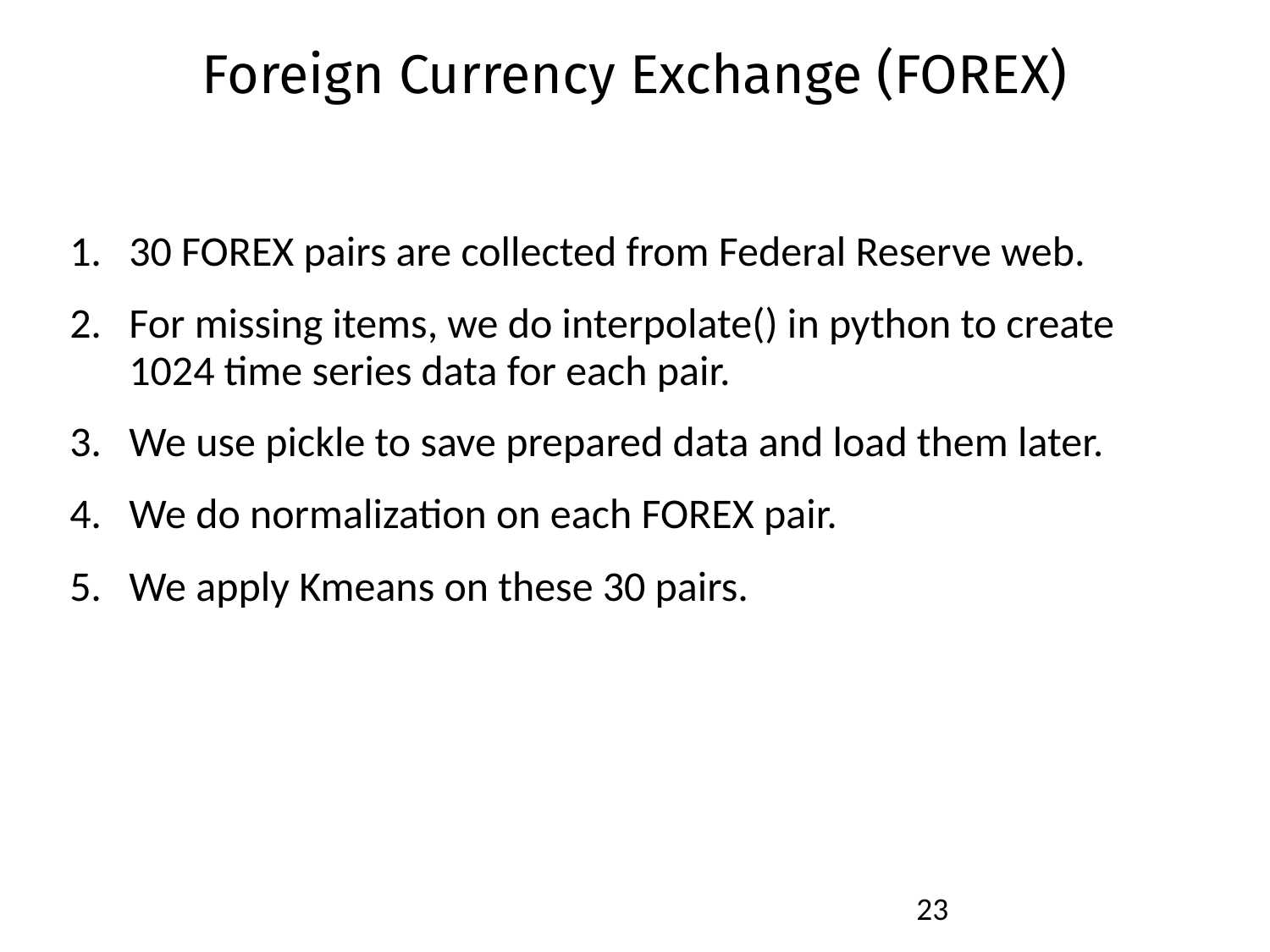

# Foreign Currency Exchange (FOREX)
30 FOREX pairs are collected from Federal Reserve web.
For missing items, we do interpolate() in python to create 1024 time series data for each pair.
We use pickle to save prepared data and load them later.
We do normalization on each FOREX pair.
We apply Kmeans on these 30 pairs.
23